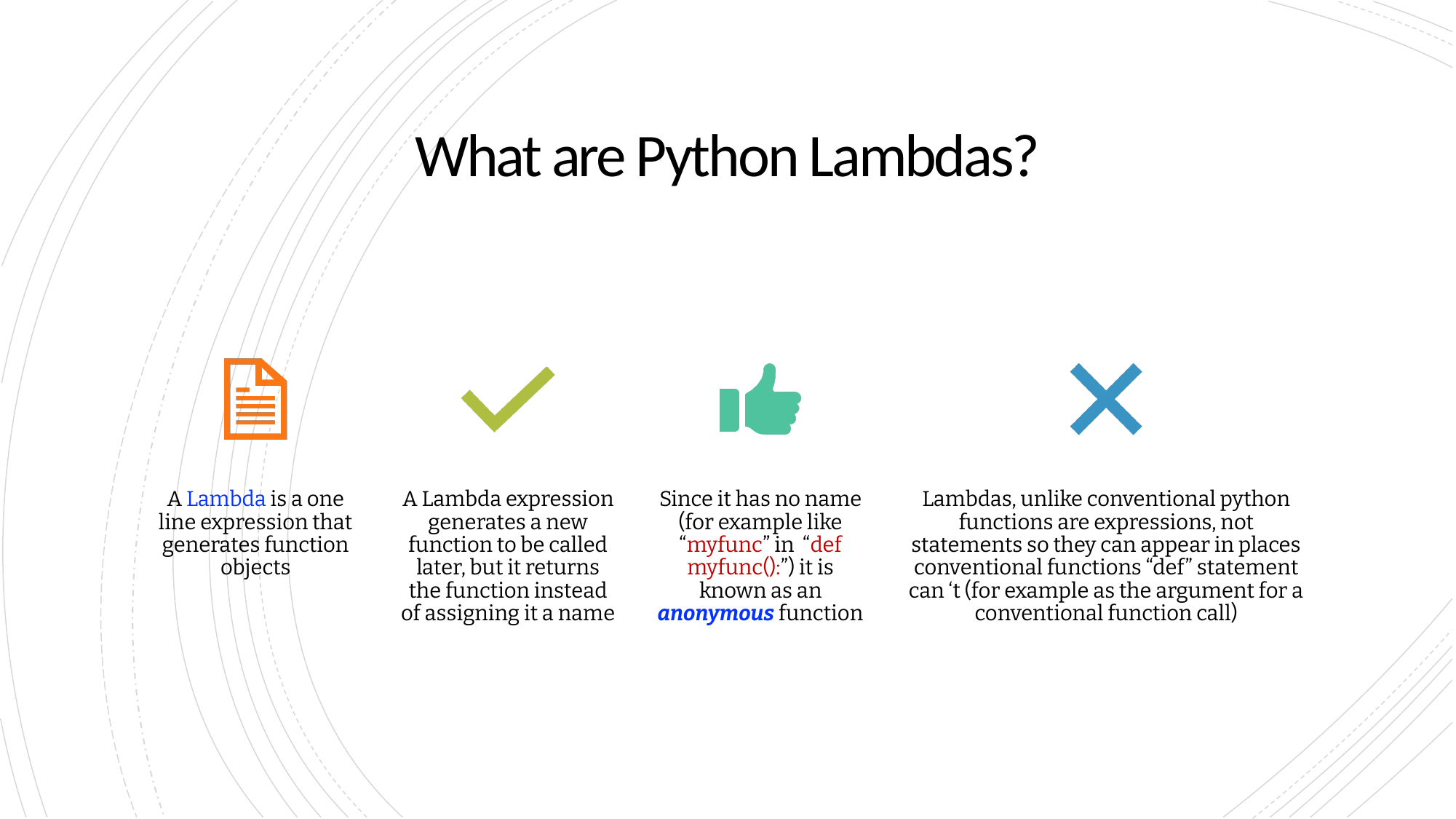

# What are Python Lambdas?
A Lambda is a one line expression that generates function objects
A Lambda expression generates a new function to be called later, but it returns the function instead of assigning it a name
Since it has no name (for example like “myfunc” in  “def myfunc():”) it is known as an anonymous function
Lambdas, unlike conventional python functions are expressions, not statements so they can appear in places conventional functions “def” statement can ‘t (for example as the argument for a conventional function call)